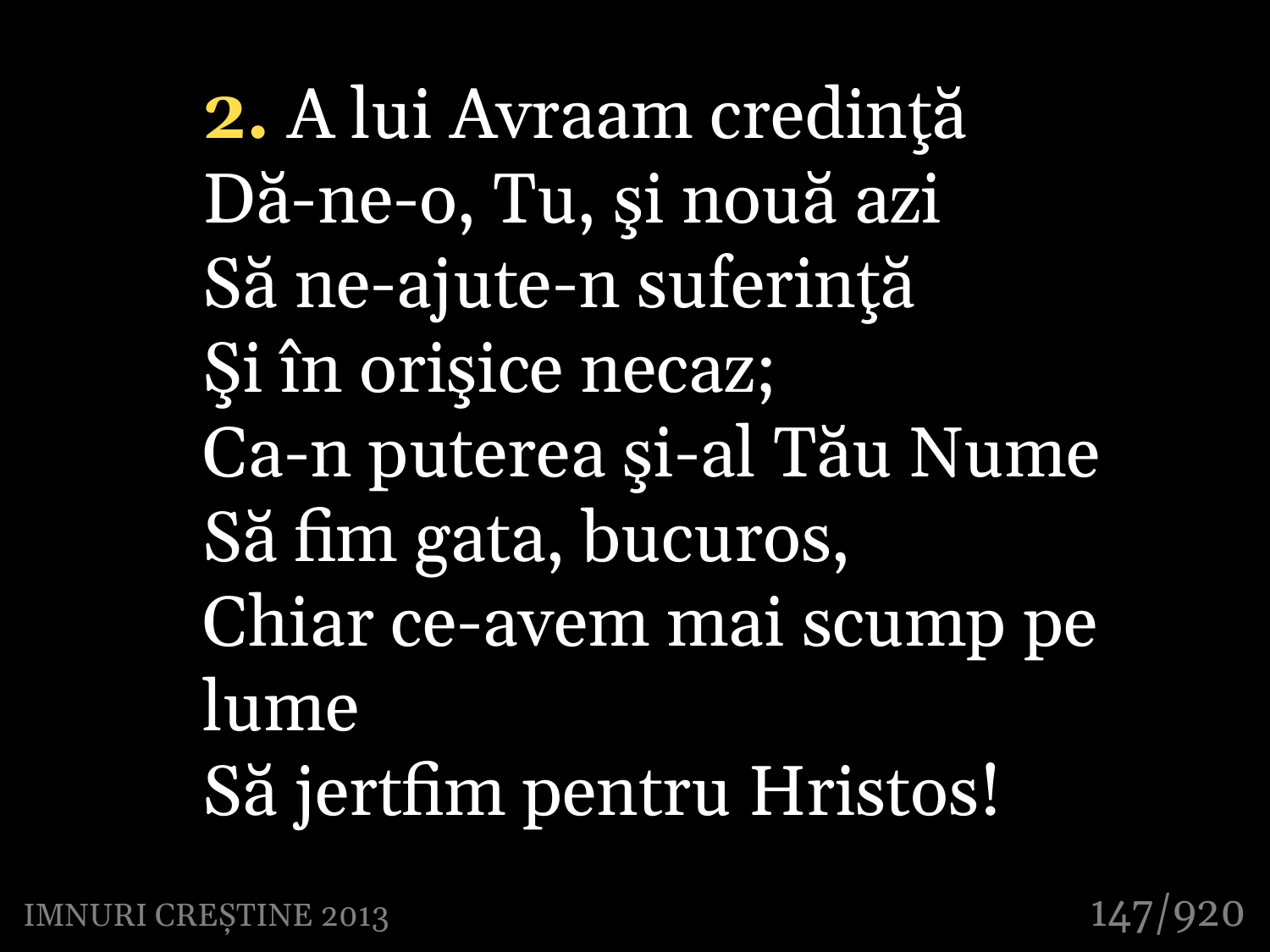

2. A lui Avraam credinţă
Dă-ne-o, Tu, şi nouă azi
Să ne-ajute-n suferinţă
Şi în orişice necaz;
Ca-n puterea şi-al Tău Nume
Să fim gata, bucuros,
Chiar ce-avem mai scump pe lume
Să jertfim pentru Hristos!
131/920
147/920
IMNURI CREȘTINE 2013